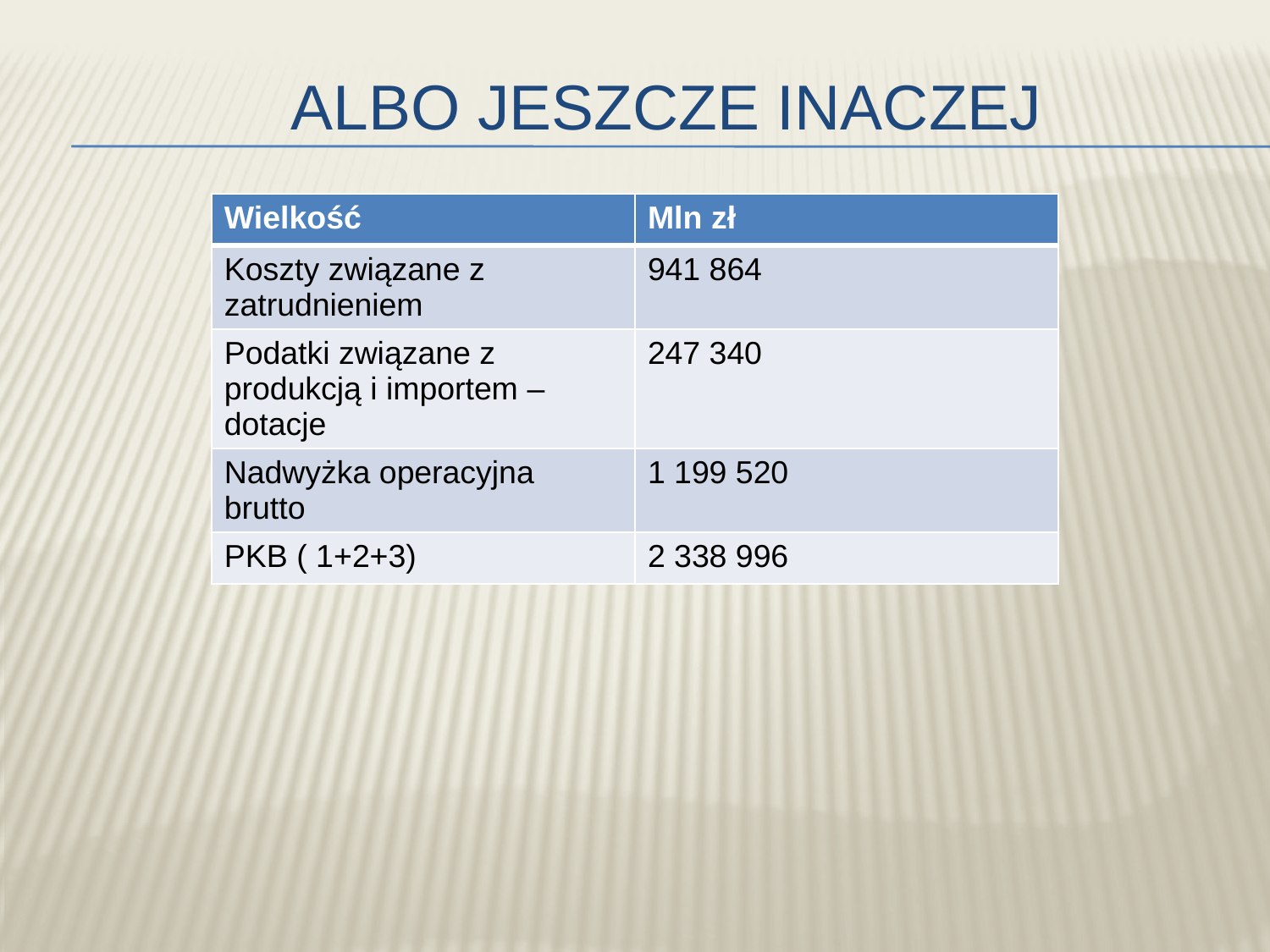

# Albo jeszcze inaczej
| Wielkość | Mln zł |
| --- | --- |
| Koszty związane z zatrudnieniem | 941 864 |
| Podatki związane z produkcją i importem – dotacje | 247 340 |
| Nadwyżka operacyjna brutto | 1 199 520 |
| PKB ( 1+2+3) | 2 338 996 |